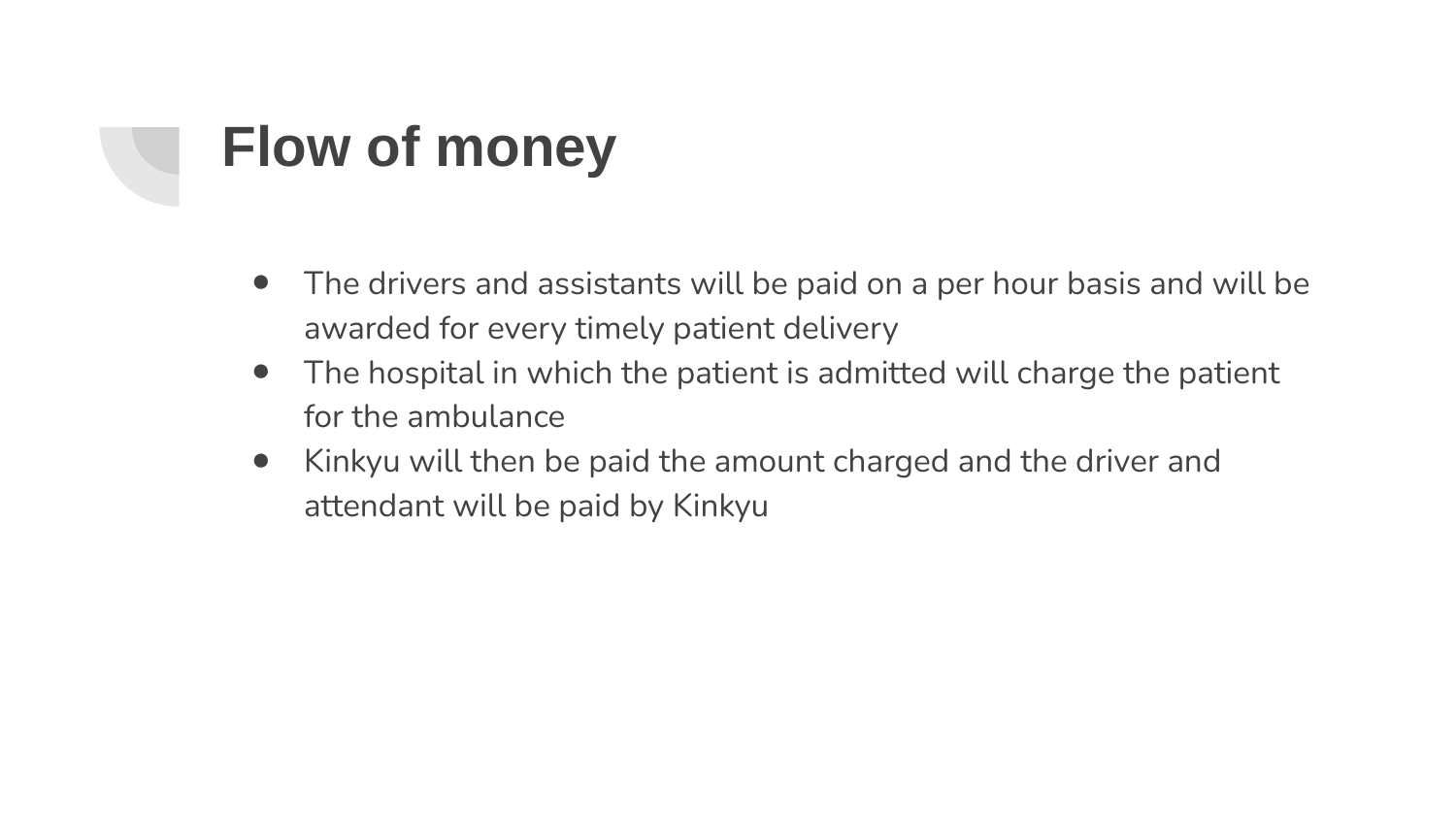

# Flow of money
The drivers and assistants will be paid on a per hour basis and will be awarded for every timely patient delivery
The hospital in which the patient is admitted will charge the patient for the ambulance
Kinkyu will then be paid the amount charged and the driver and attendant will be paid by Kinkyu